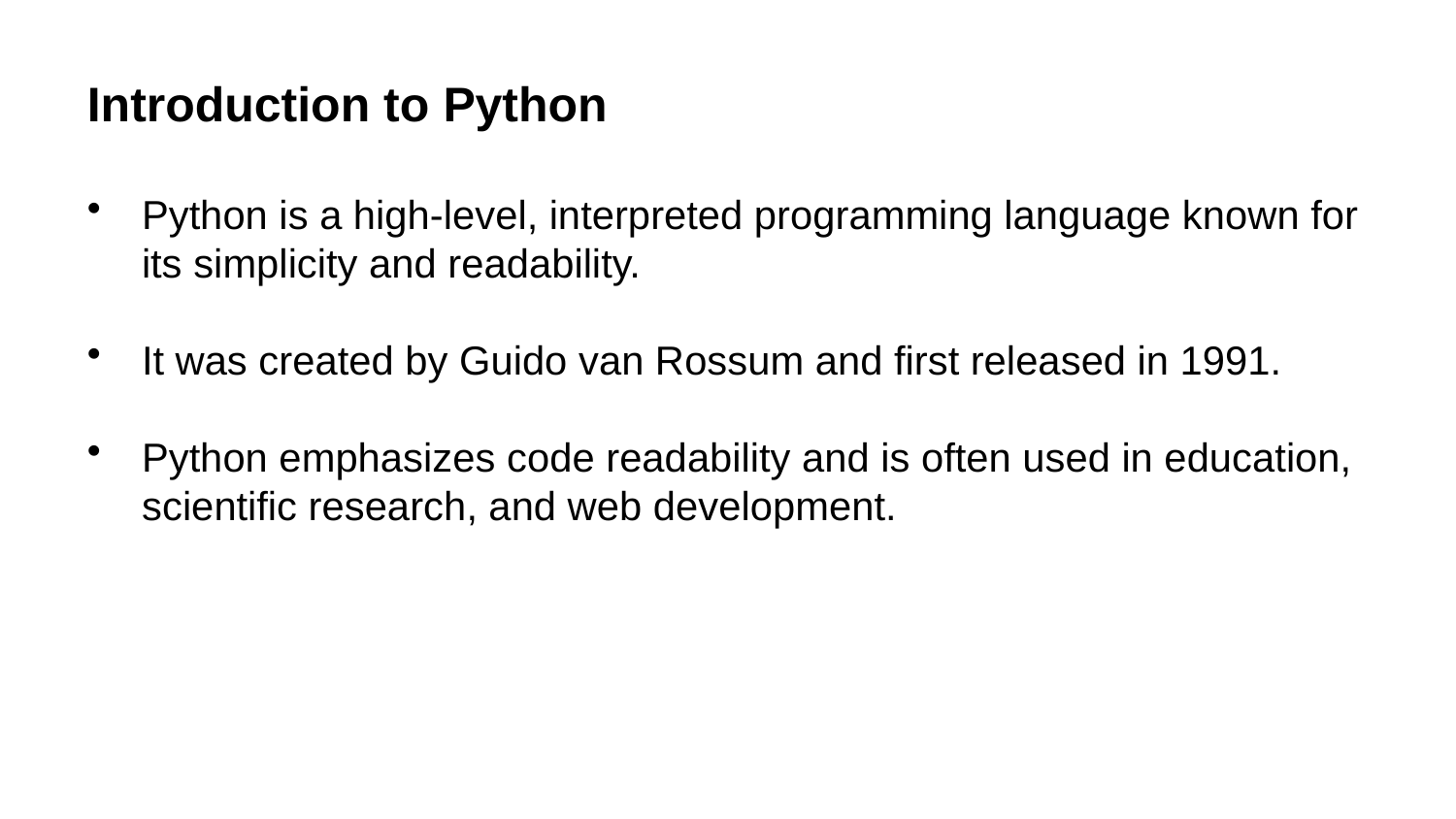

Introduction to Python
Python is a high-level, interpreted programming language known for its simplicity and readability.

It was created by Guido van Rossum and first released in 1991.

Python emphasizes code readability and is often used in education, scientific research, and web development.